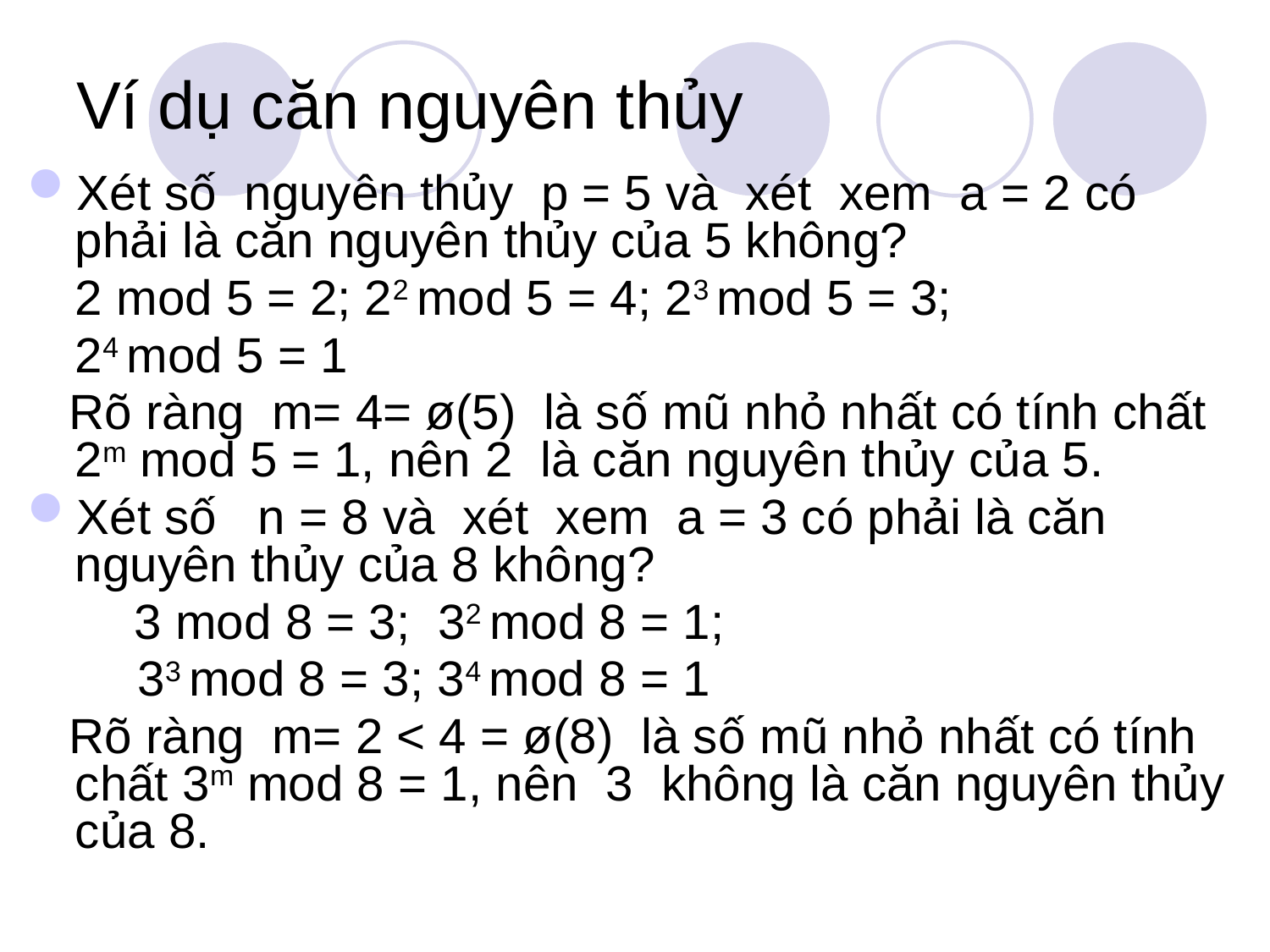

# Ví dụ căn nguyên thủy
Xét số  nguyên thủy  p = 5 và  xét  xem  a = 2 có phải là căn nguyên thủy của 5 không?
	2 mod 5 = 2; 22 mod 5 = 4; 23 mod 5 = 3;
	24 mod 5 = 1
   Rõ ràng  m= 4= ø(5)  là số mũ nhỏ nhất có tính chất 2m mod 5 = 1, nên 2  là căn nguyên thủy của 5.
Xét số   n = 8 và  xét  xem  a = 3 có phải là căn nguyên thủy của 8 không?
         3 mod 8 = 3;  32 mod 8 = 1;
        33 mod 8 = 3; 34 mod 8 = 1
   Rõ ràng  m= 2 < 4 = ø(8)  là số mũ nhỏ nhất có tính chất 3m mod 8 = 1, nên  3  không là căn nguyên thủy của 8.